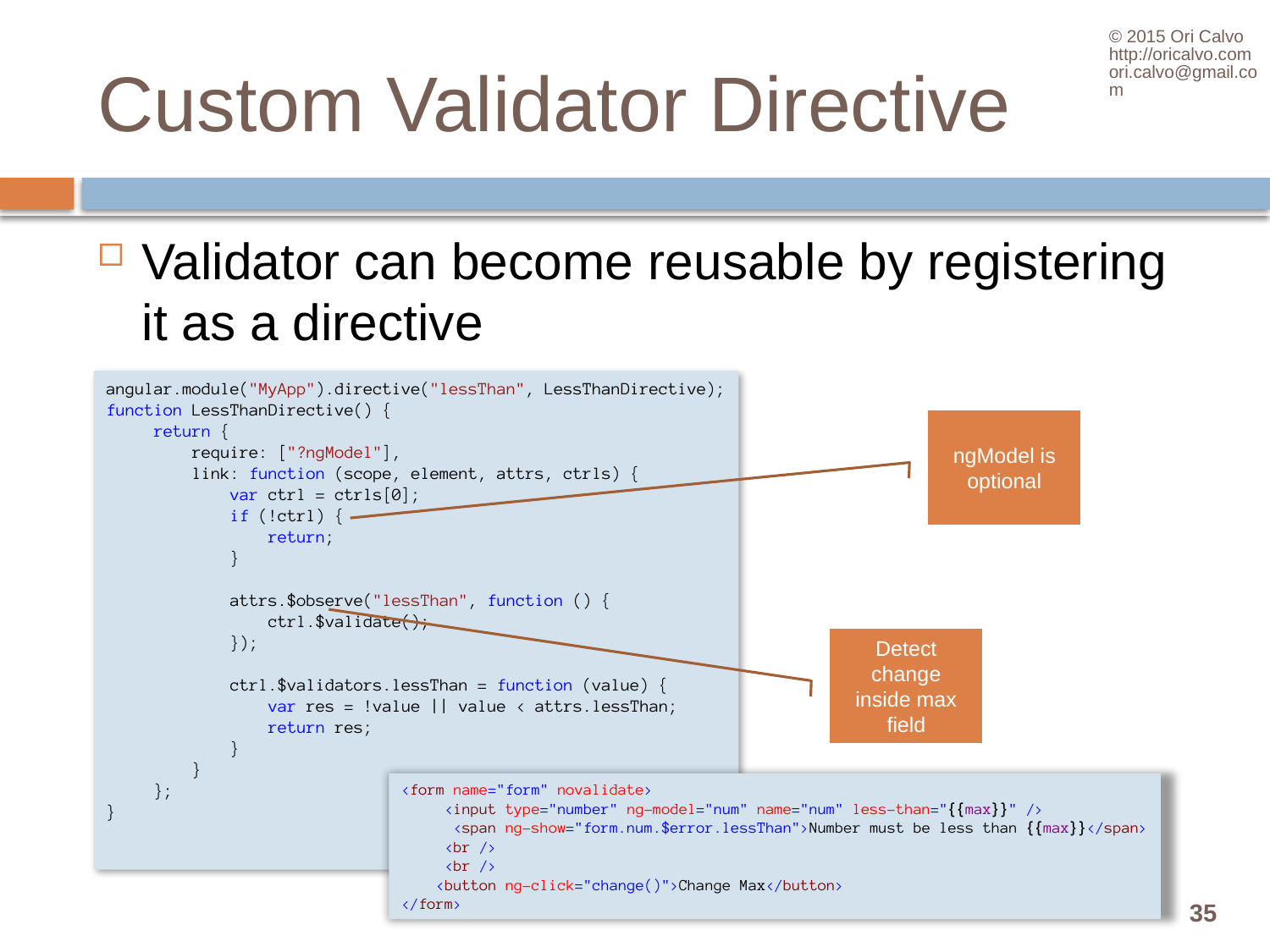

© 2015 Ori Calvo http://oricalvo.com ori.calvo@gmail.com
# Custom Validator Directive
Validator can become reusable by registering it as a directive
angular.module("MyApp").directive("lessThan", LessThanDirective);
function LessThanDirective() {
     return {
         require: ["?ngModel"],
         link: function (scope, element, attrs, ctrls) {
             var ctrl = ctrls[0];
             if (!ctrl) {
                 return;
             }

             attrs.$observe("lessThan", function () {
                 ctrl.$validate();
             });

             ctrl.$validators.lessThan = function (value) {
                 var res = !value || value < attrs.lessThan;
                 return res;
             }
         }
     };
}

ngModel is optional
Detect change inside max field
<form name="form" novalidate>
     <input type="number" ng-model="num" name="num" less-than="{{max}}" />
      <span ng-show="form.num.$error.lessThan">Number must be less than {{max}}</span>
     <br />
     <br />
    <button ng-click="change()">Change Max</button>
</form>